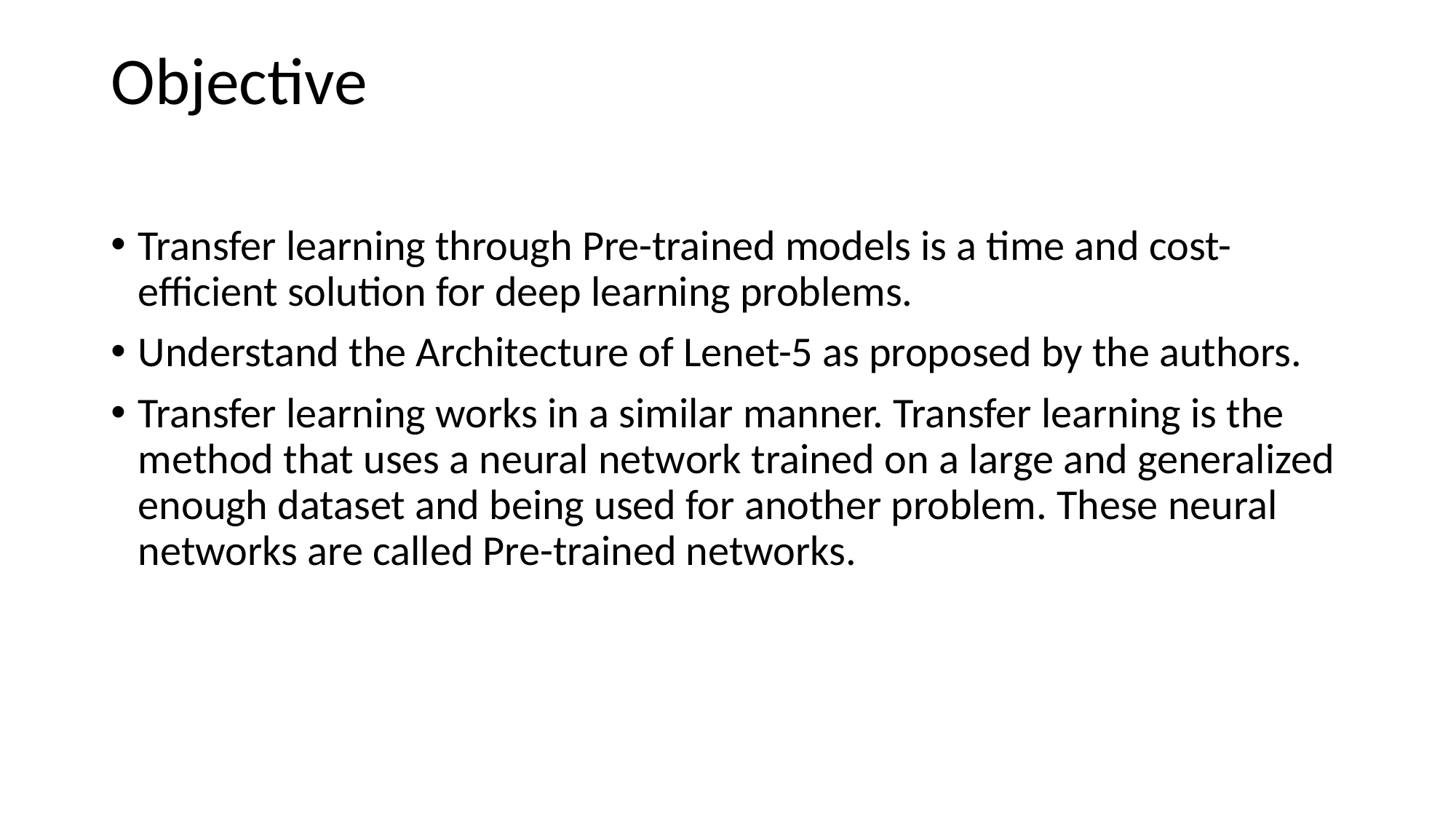

# Objective
Transfer learning through Pre-trained models is a time and cost-efficient solution for deep learning problems.
Understand the Architecture of Lenet-5 as proposed by the authors.
Transfer learning works in a similar manner. Transfer learning is the method that uses a neural network trained on a large and generalized enough dataset and being used for another problem. These neural networks are called Pre-trained networks.